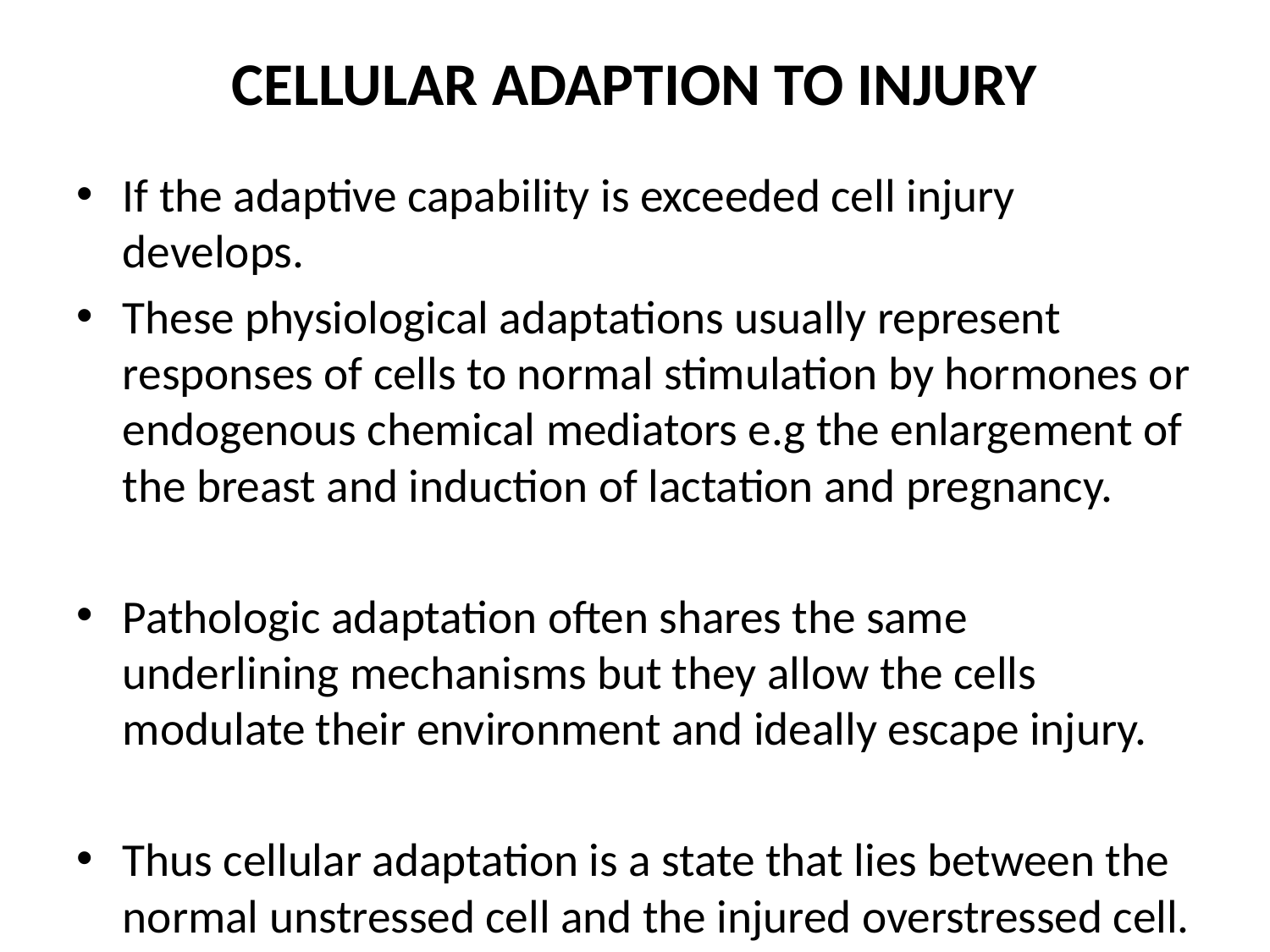

# CELLULAR ADAPTION TO INJURY
If the adaptive capability is exceeded cell injury develops.
These physiological adaptations usually represent responses of cells to normal stimulation by hormones or endogenous chemical mediators e.g the enlargement of the breast and induction of lactation and pregnancy.

Pathologic adaptation often shares the same underlining mechanisms but they allow the cells modulate their environment and ideally escape injury.

Thus cellular adaptation is a state that lies between the normal unstressed cell and the injured overstressed cell.